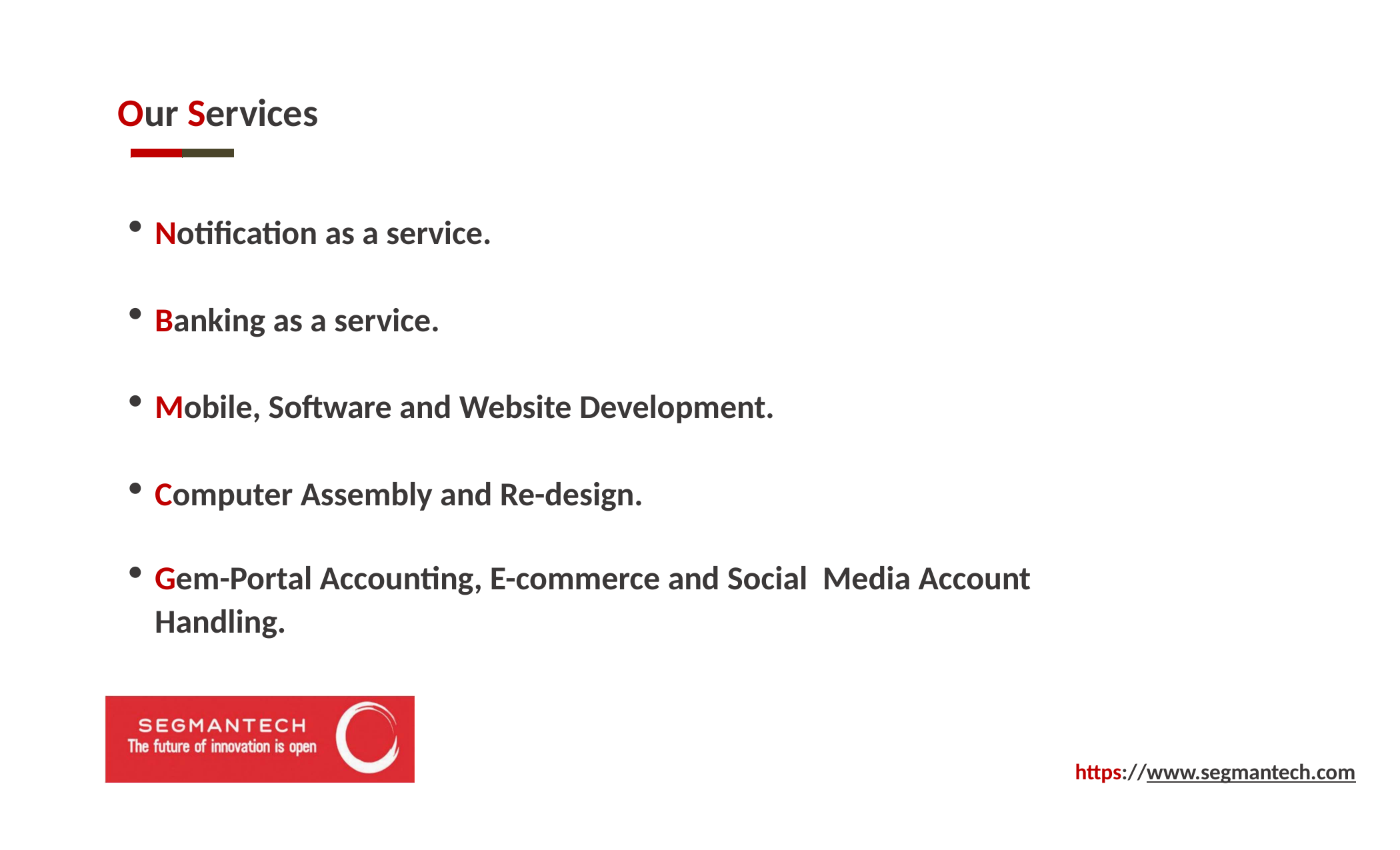

# Our Services

Notification as a service.

Banking as a service.

Mobile, Software and Website Development.

Computer Assembly and Re-design.

Gem-Portal Accounting, E-commerce and Social  Media Account Handling.
https://www.segmantech.com